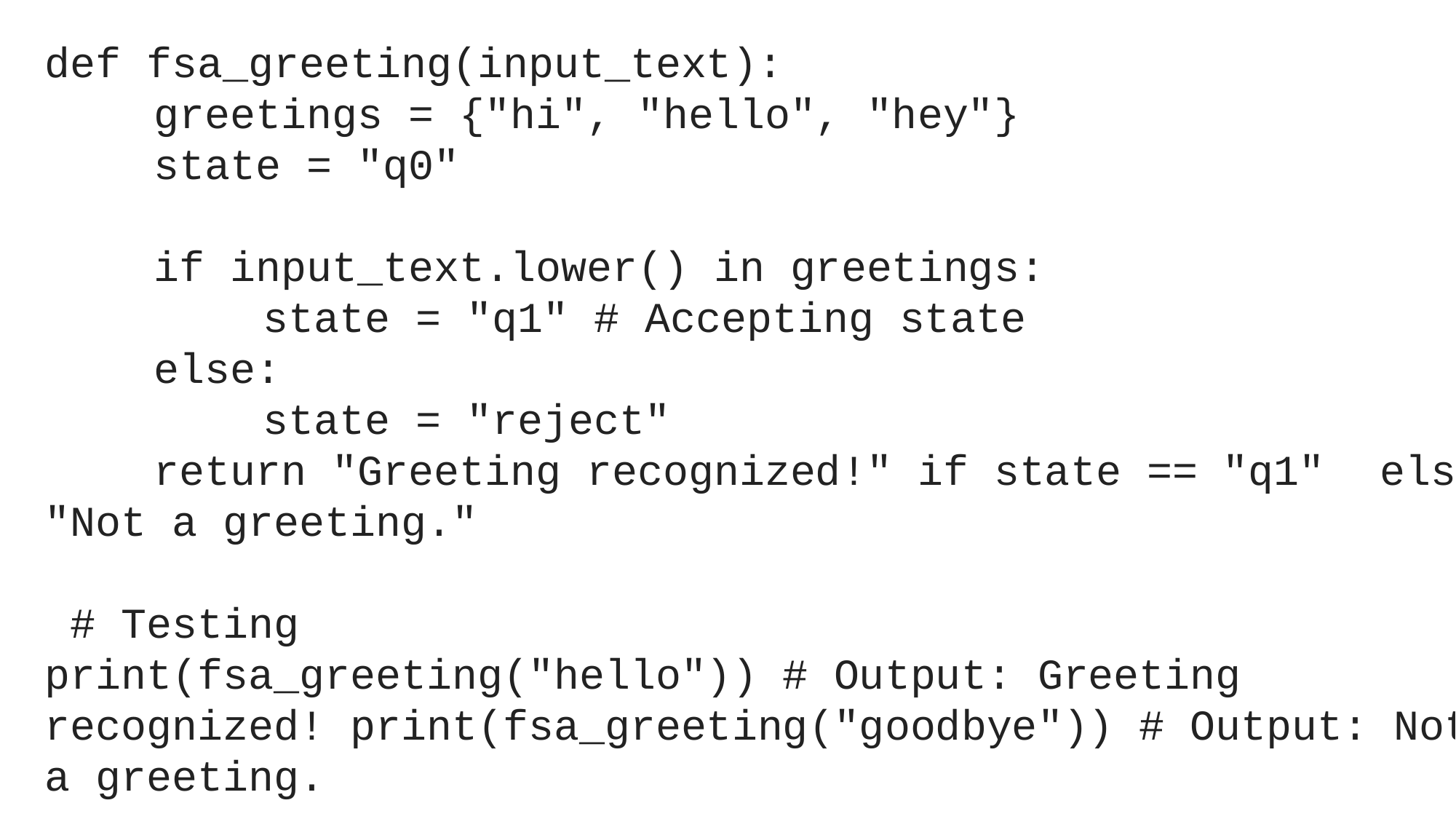

def fsa_greeting(input_text):
	greetings = {"hi", "hello", "hey"}
	state = "q0"

	if input_text.lower() in greetings:
		state = "q1" # Accepting state
	else:
		state = "reject"
	return "Greeting recognized!" if state == "q1" 	 else "Not a greeting."
 # Testing
print(fsa_greeting("hello")) # Output: Greeting recognized! print(fsa_greeting("goodbye")) # Output: Not a greeting.